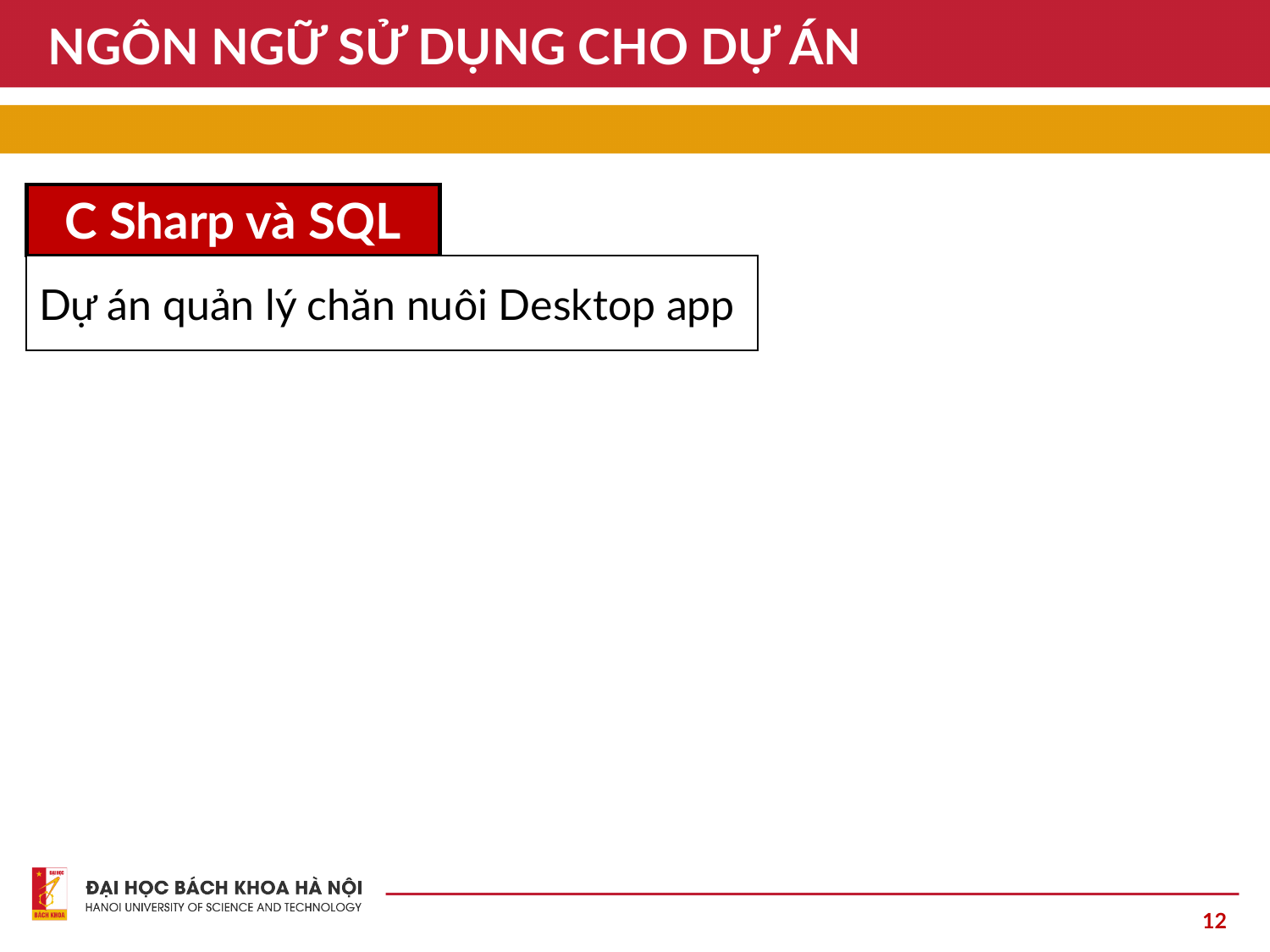

# NGÔN NGỮ SỬ DỤNG CHO DỰ ÁN
C Sharp và SQL
Dự án quản lý chăn nuôi Desktop app
12